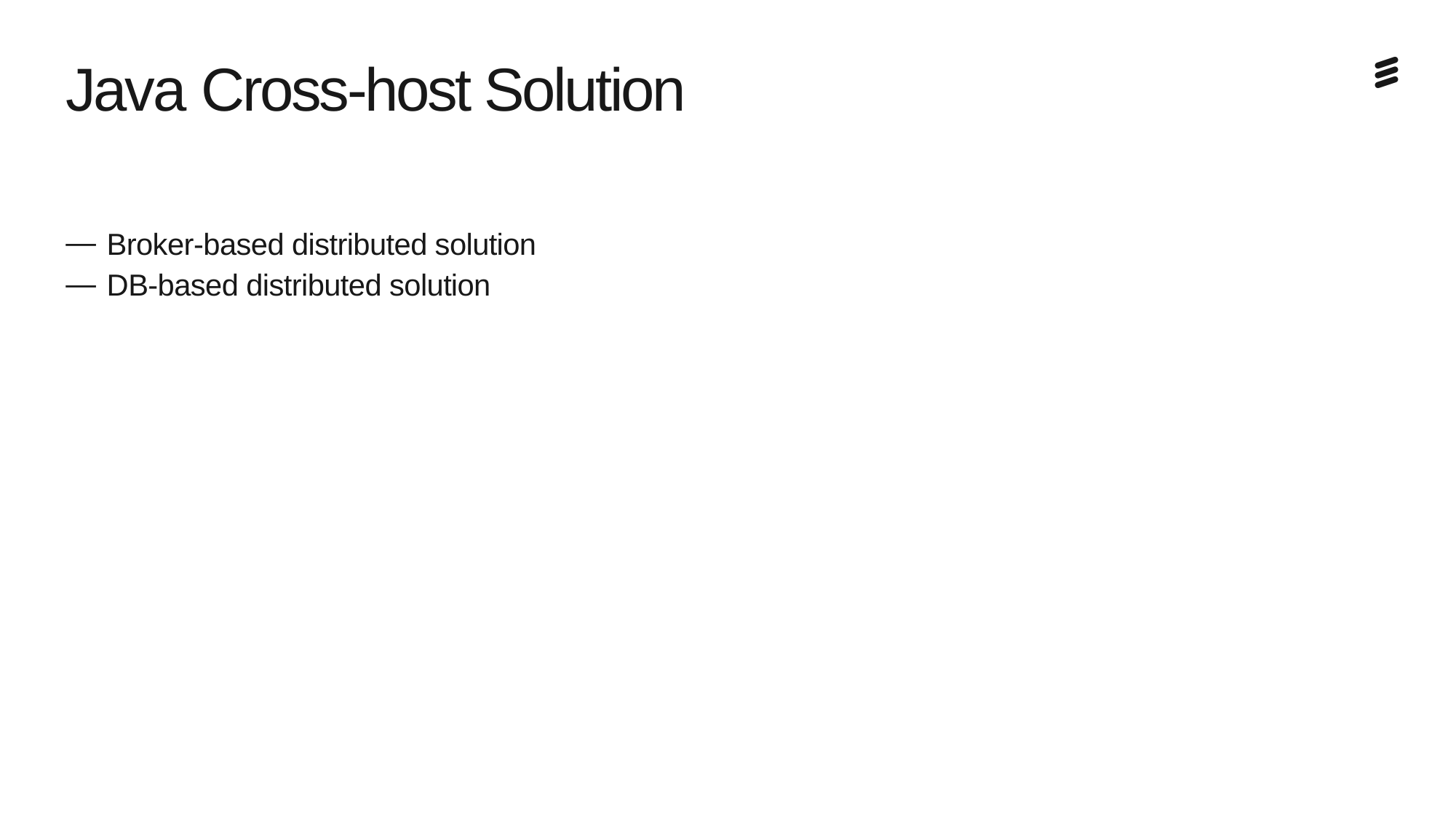

# Java Cross-host Solution
Broker-based distributed solution
DB-based distributed solution